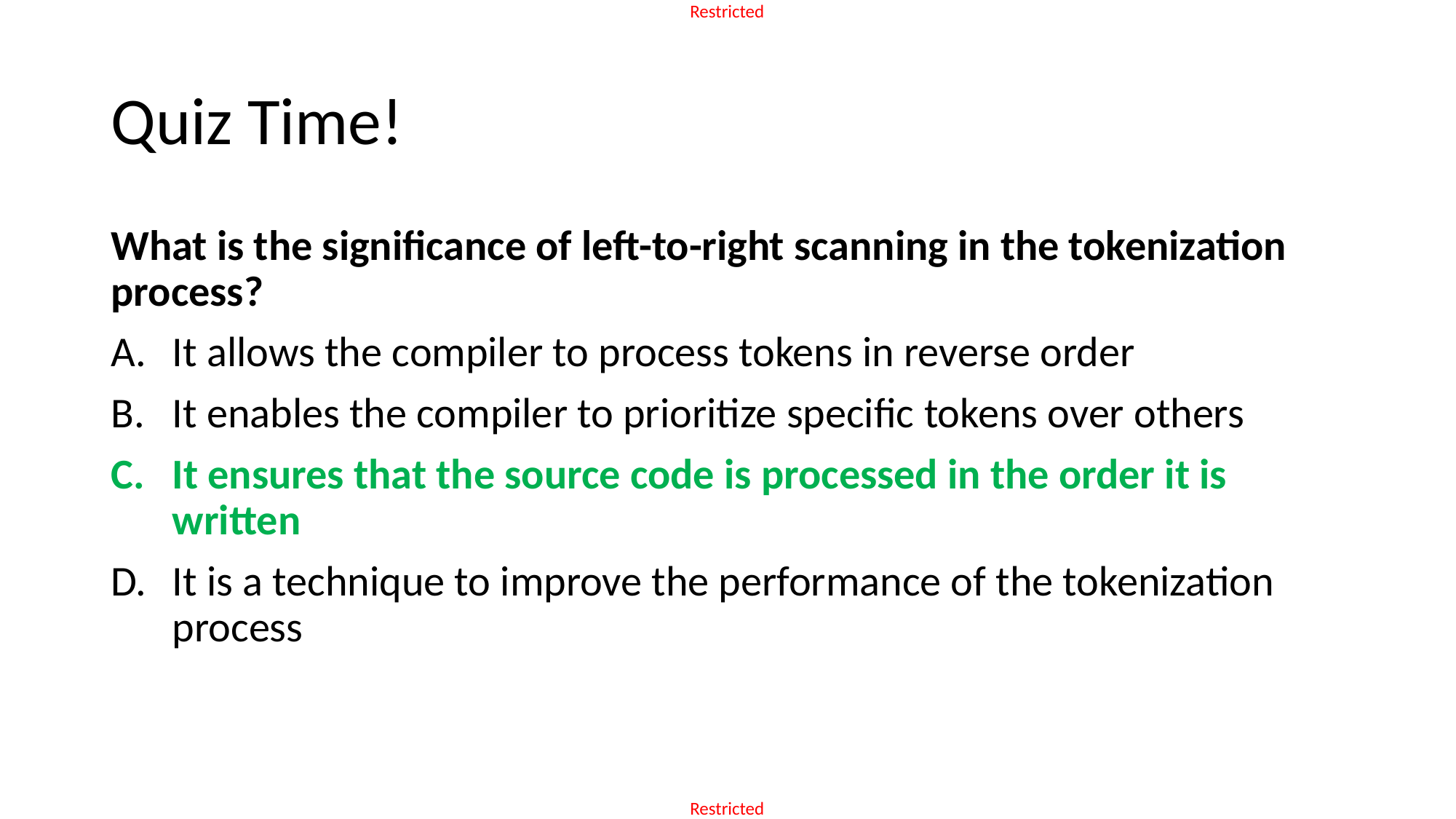

# Quiz Time!
What is the significance of left-to-right scanning in the tokenization process?
It allows the compiler to process tokens in reverse order
It enables the compiler to prioritize specific tokens over others
It ensures that the source code is processed in the order it is written
It is a technique to improve the performance of the tokenization process